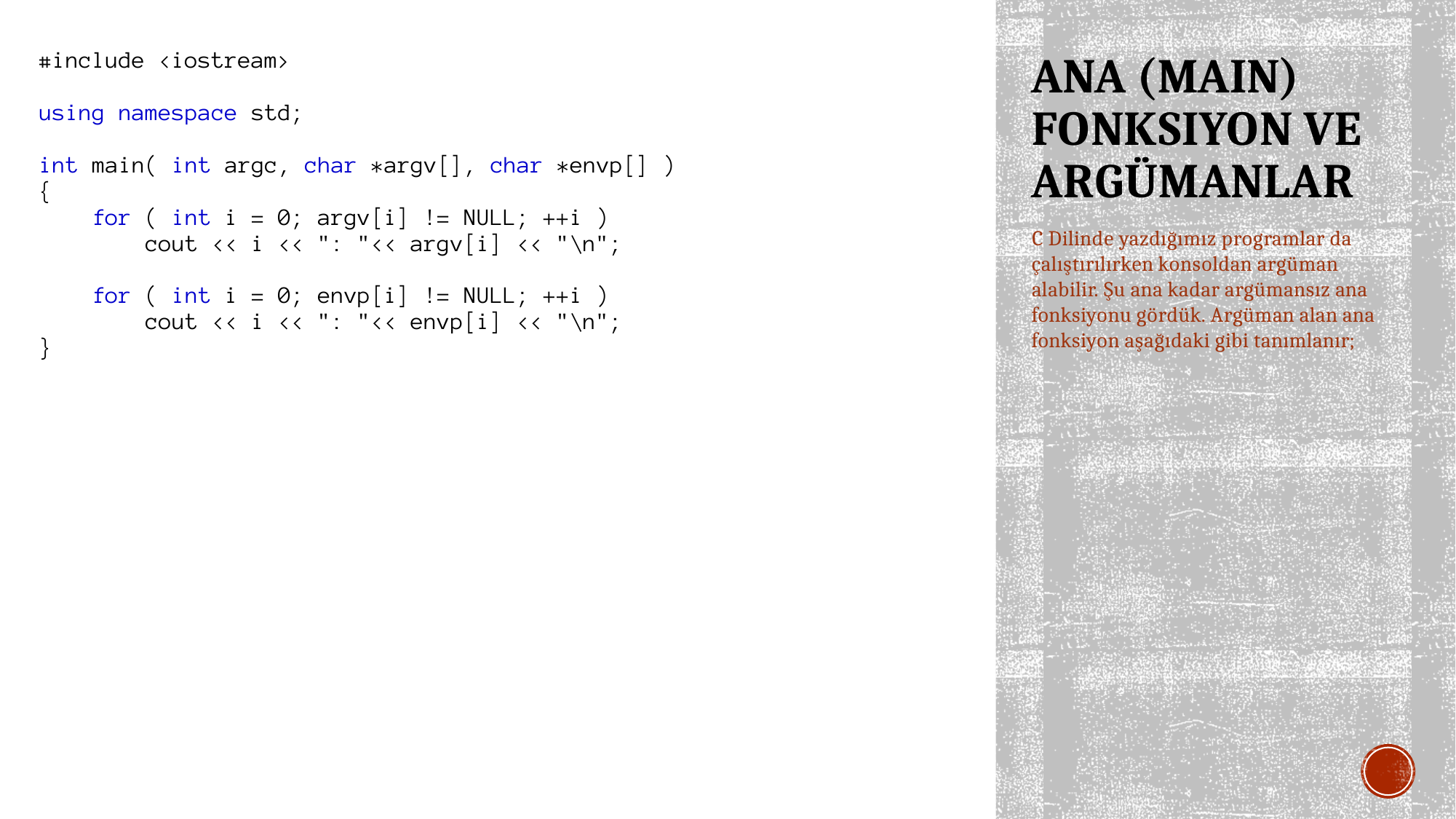

#include <iostream>

using namespace std;

int main( int argc, char *argv[], char *envp[] )
{
    for ( int i = 0; argv[i] != NULL; ++i )
        cout << i << ": "<< argv[i] << "\n";

    for ( int i = 0; envp[i] != NULL; ++i )
        cout << i << ": "<< envp[i] << "\n";
}

# ANA (MAIN) FONKSIYON VE ARGÜMANLAR
C Dilinde yazdığımız programlar da çalıştırılırken konsoldan argüman alabilir. Şu ana kadar argümansız ana fonksiyonu gördük. Argüman alan ana fonksiyon aşağıdaki gibi tanımlanır;